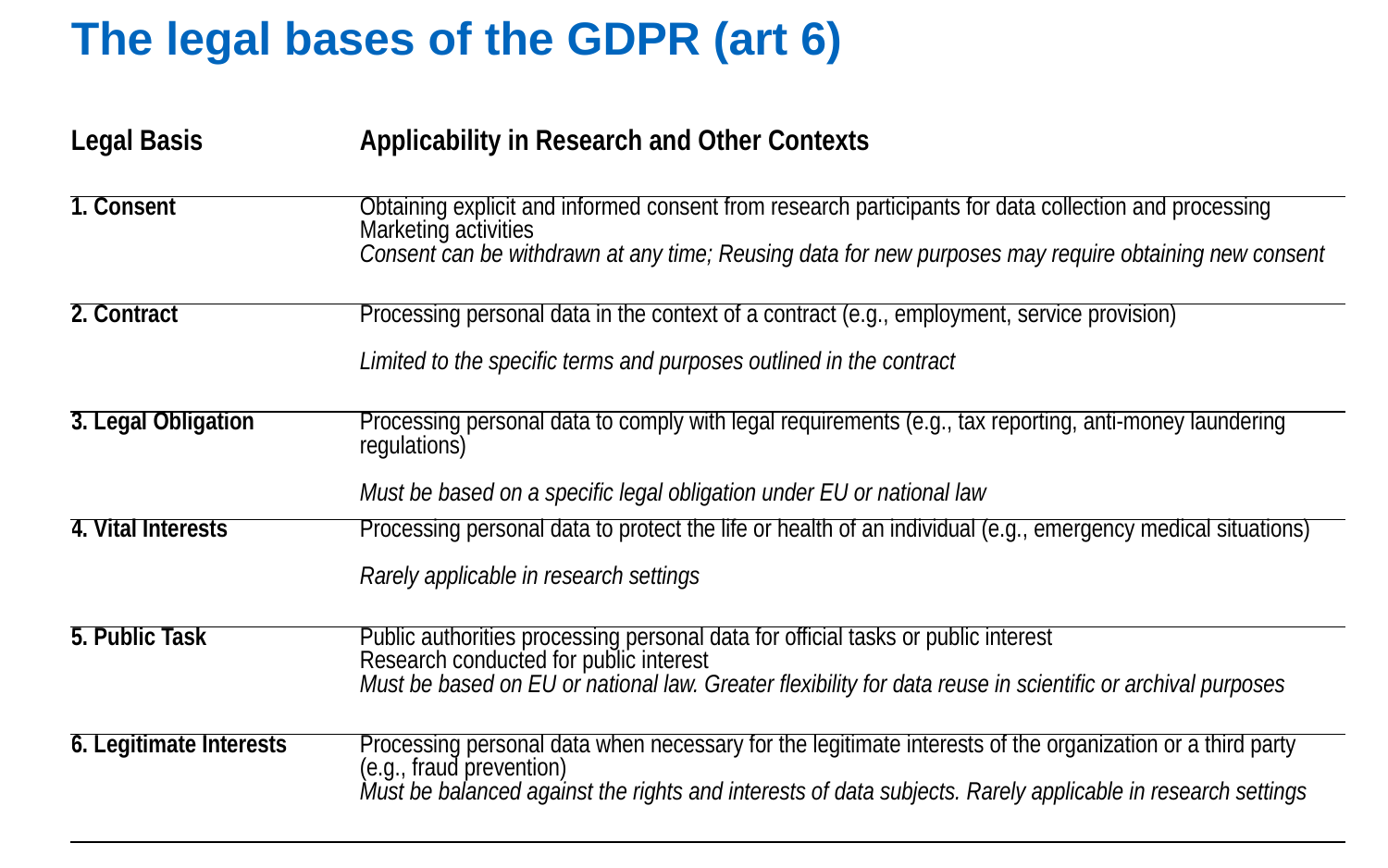

# The legal bases of the GDPR (art 6)

| Legal Basis | Applicability in Research and Other Contexts |
| --- | --- |
| 1. Consent | Obtaining explicit and informed consent from research participants for data collection and processing Marketing activities Consent can be withdrawn at any time; Reusing data for new purposes may require obtaining new consent |
| 2. Contract | Processing personal data in the context of a contract (e.g., employment, service provision) Limited to the specific terms and purposes outlined in the contract |
| 3. Legal Obligation | Processing personal data to comply with legal requirements (e.g., tax reporting, anti-money laundering regulations) Must be based on a specific legal obligation under EU or national law |
| 4. Vital Interests | Processing personal data to protect the life or health of an individual (e.g., emergency medical situations) Rarely applicable in research settings |
| 5. Public Task | Public authorities processing personal data for official tasks or public interest Research conducted for public interest Must be based on EU or national law. Greater flexibility for data reuse in scientific or archival purposes |
| 6. Legitimate Interests | Processing personal data when necessary for the legitimate interests of the organization or a third party (e.g., fraud prevention) Must be balanced against the rights and interests of data subjects. Rarely applicable in research settings |
44